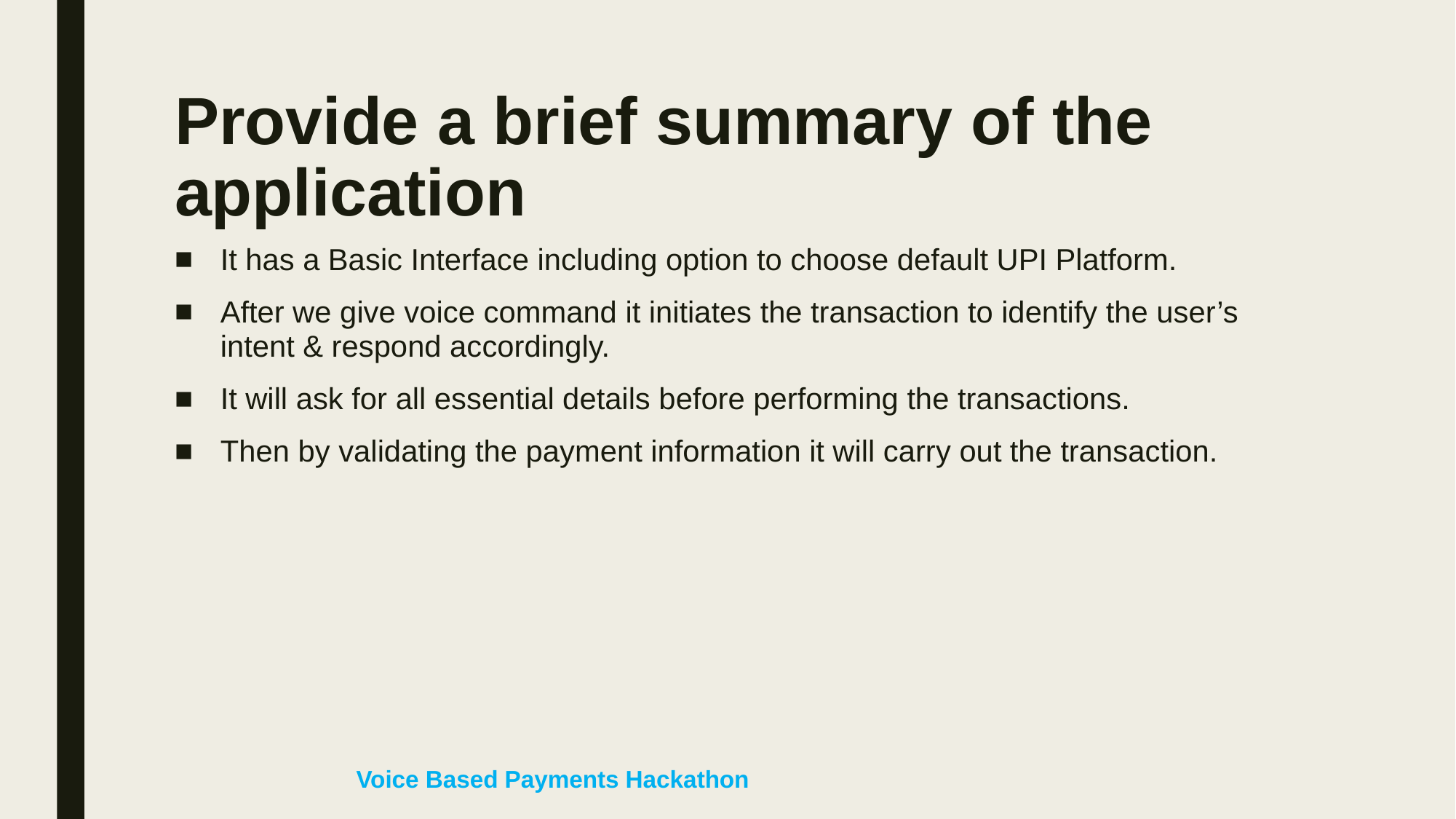

# Provide a brief summary of the application
It has a Basic Interface including option to choose default UPI Platform.
After we give voice command it initiates the transaction to identify the user’s intent & respond accordingly.
It will ask for all essential details before performing the transactions.
Then by validating the payment information it will carry out the transaction.
Voice Based Payments Hackathon